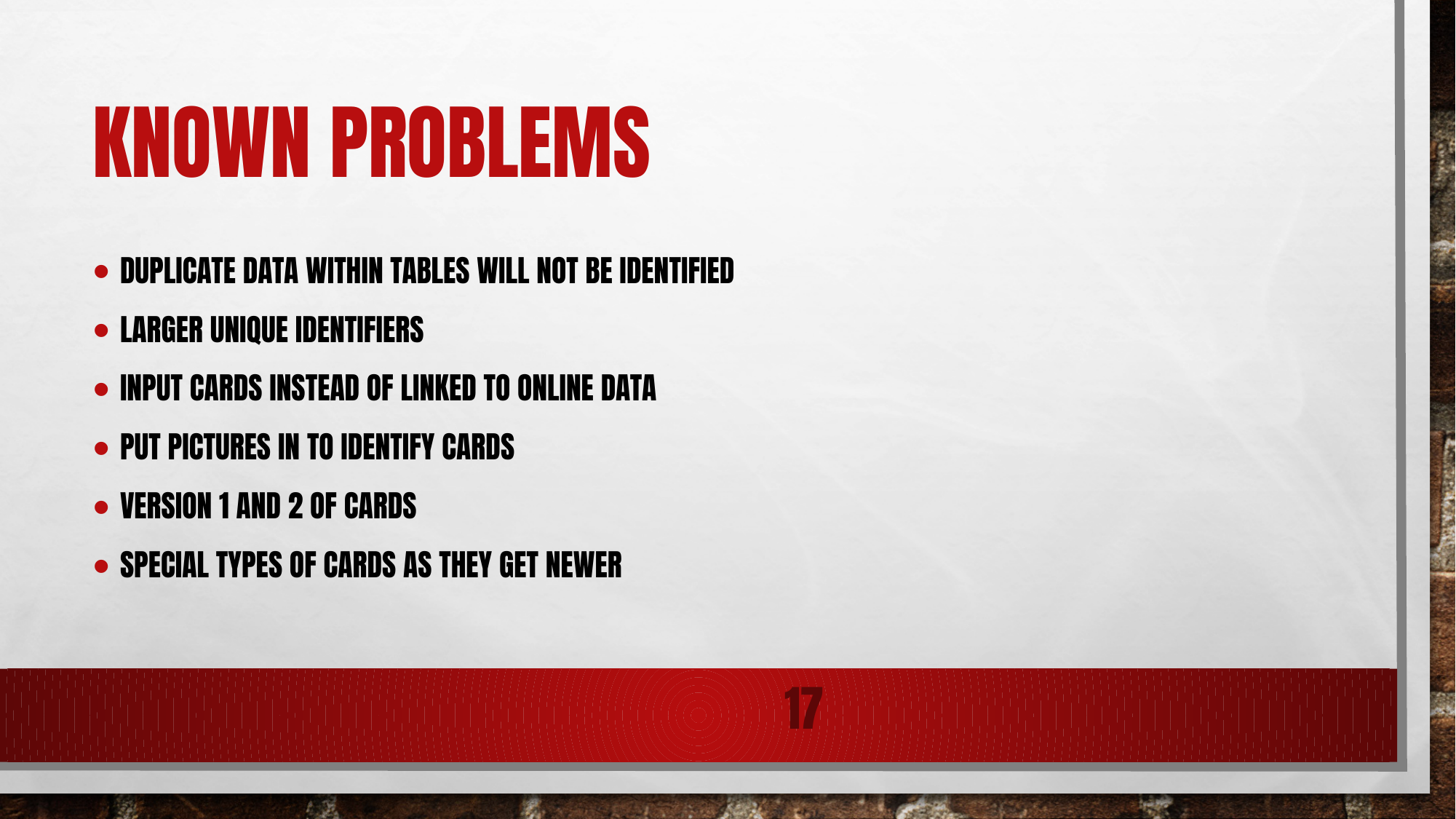

# Known problems
Duplicate data WITHIN TABLES WILL NOT BE IDENTIFIED
Larger unique identifiers
Input cards instead of linked to online data
Put pictures in to identify cards
Version 1 and 2 of cards
Special types of cards as they get newer

17